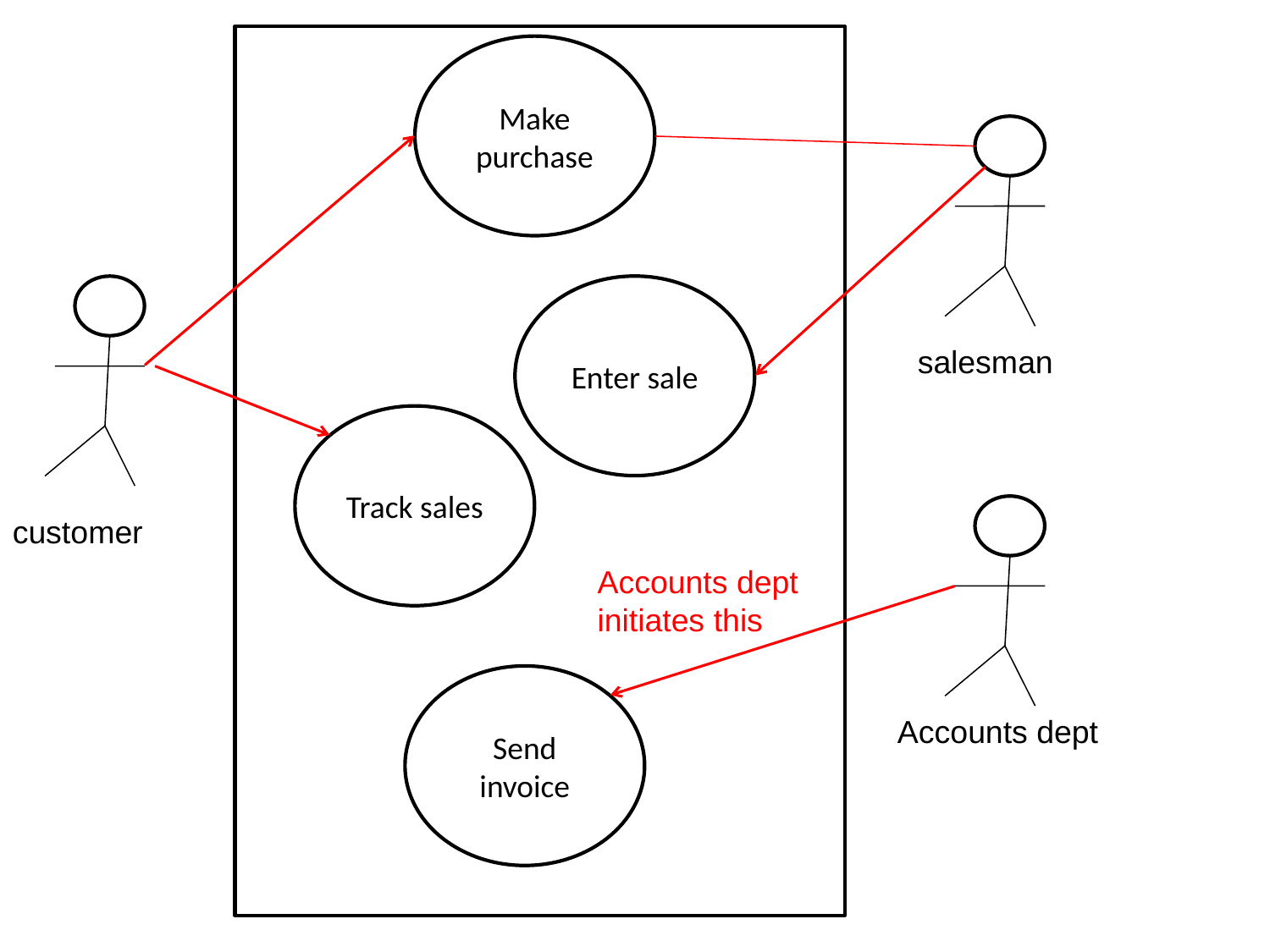

Make purchase

Enter sale
salesman

Track sales

customer
Accounts dept initiates this

Send invoice
Accounts dept